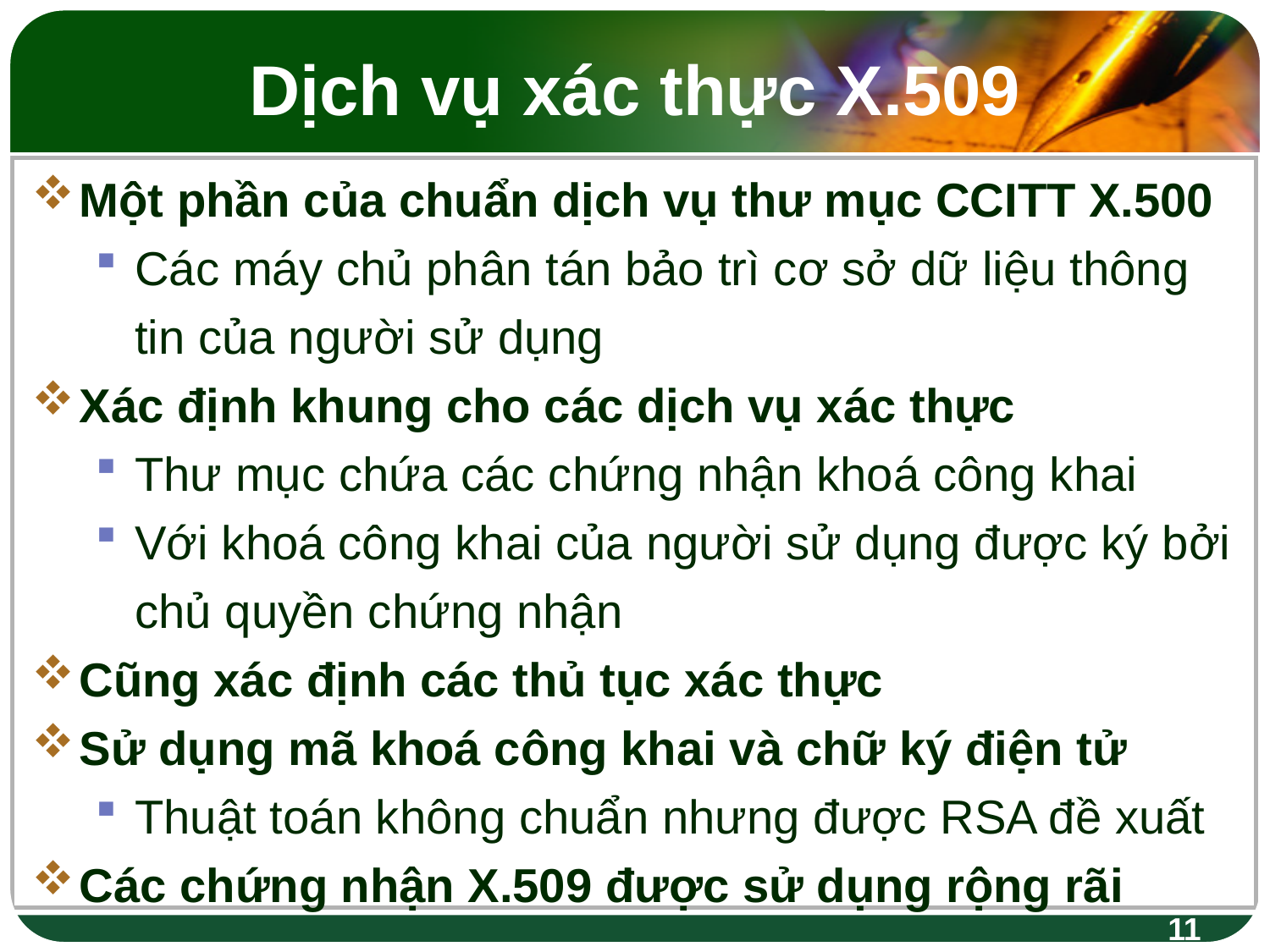

# Dịch vụ xác thực X.509
Một phần của chuẩn dịch vụ thư mục CCITT X.500
Các máy chủ phân tán bảo trì cơ sở dữ liệu thông tin của người sử dụng
Xác định khung cho các dịch vụ xác thực
Thư mục chứa các chứng nhận khoá công khai
Với khoá công khai của người sử dụng được ký bởi chủ quyền chứng nhận
Cũng xác định các thủ tục xác thực
Sử dụng mã khoá công khai và chữ ký điện tử
Thuật toán không chuẩn nhưng được RSA đề xuất
Các chứng nhận X.509 được sử dụng rộng rãi